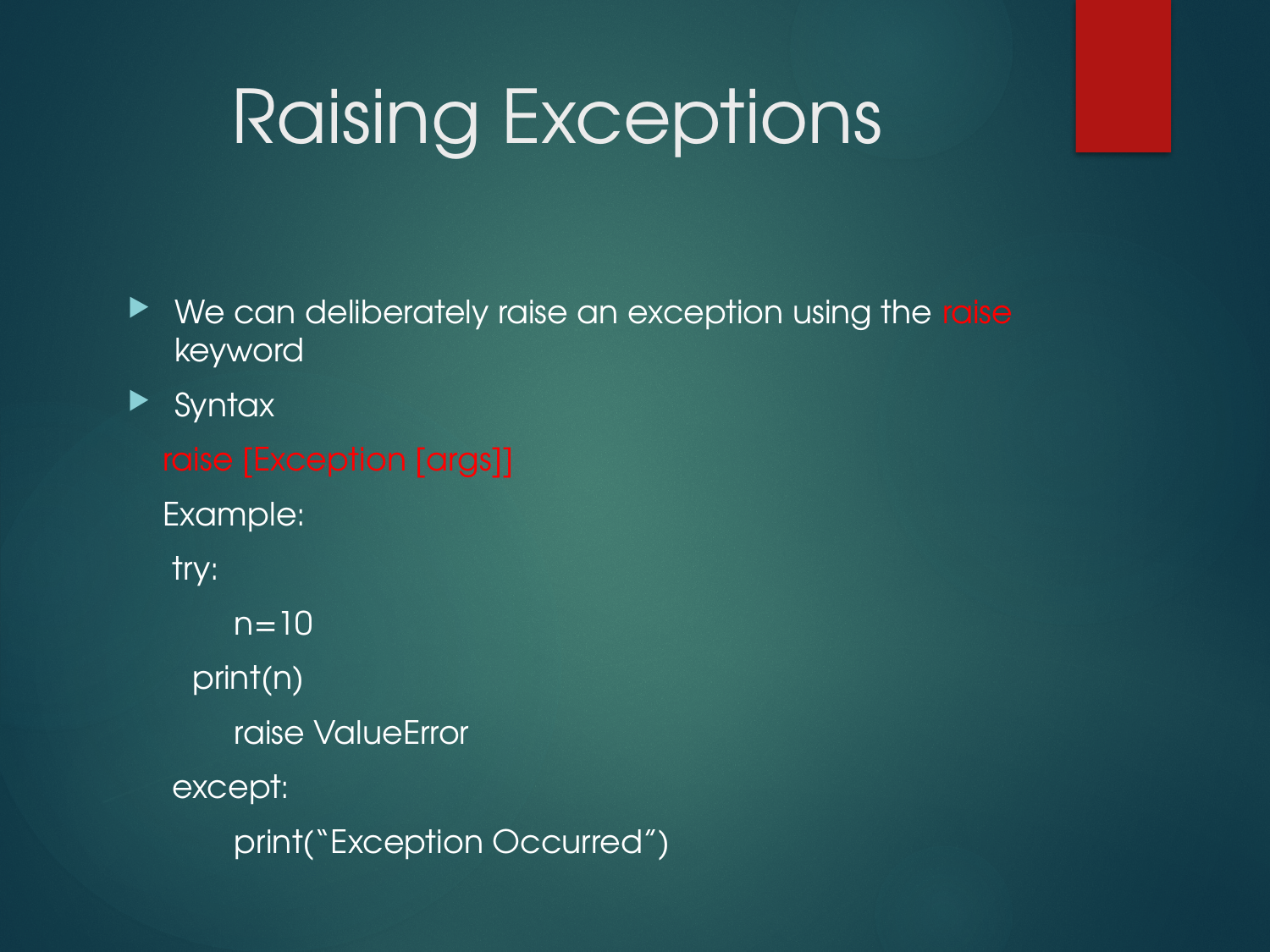

# Raising Exceptions
We can deliberately raise an exception using the raise keyword
Syntax
    raise [Exception [args]]
    Example:
     try:
            n=10
		  print(n)
            raise ValueError
     except:
            print(“Exception Occurred”)